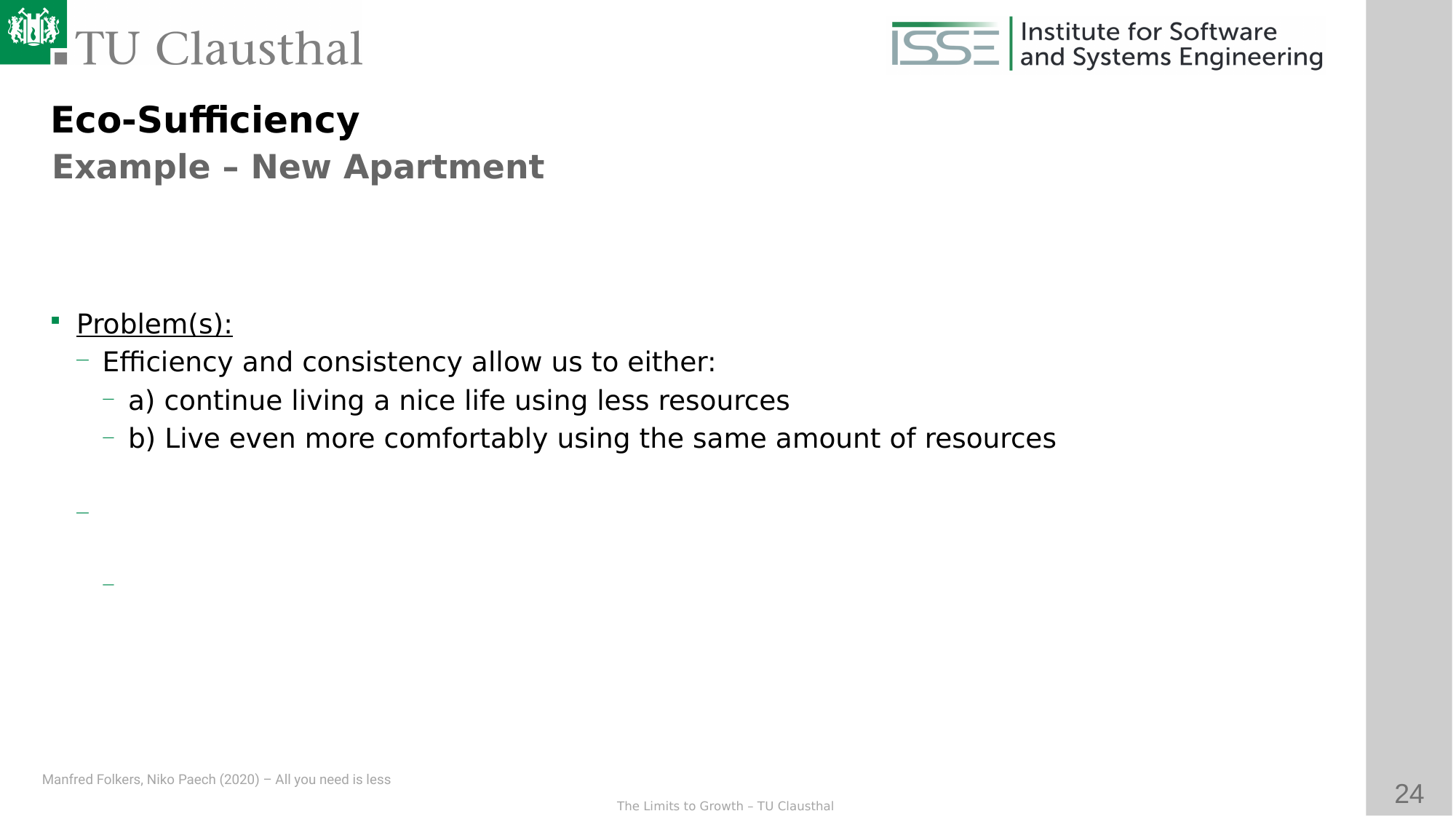

Eco-Sufficiency
Example – New Apartment

Problem(s):
Efficiency and consistency allow us to either:
a) continue living a nice life using less resources
b) Live even more comfortably using the same amount of resources

They promise to maintain your individual freedom (of choices) by fixing ecological challenges/downsides using technological/political action
Also personal responsibility by buying yourself out of this mess → just buy high-prices eco-friendly products and everything will be fine. No need to consume less.
Manfred Folkers, Niko Paech (2020) – All you need is less